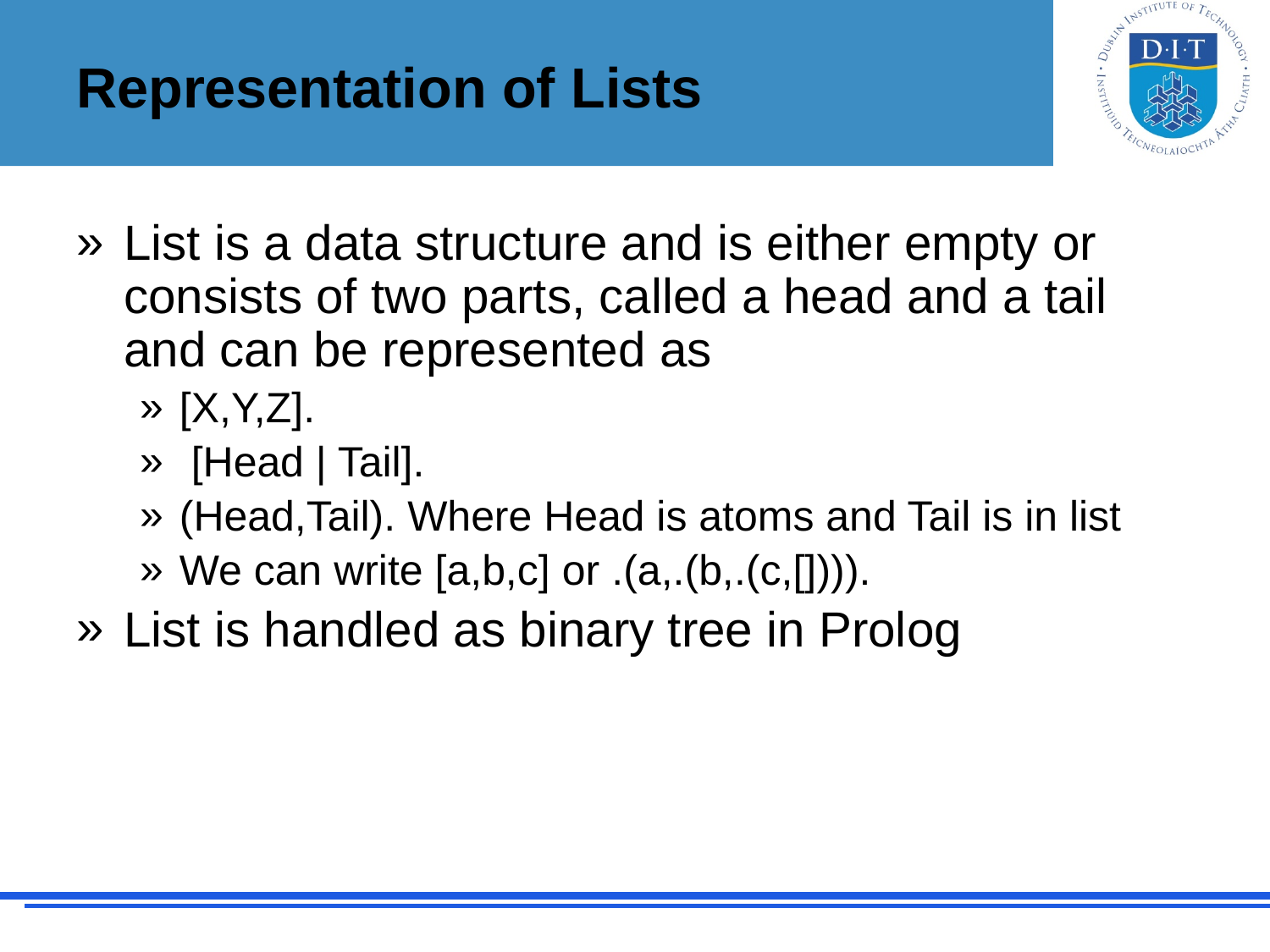

# Representation of Lists
List is a data structure and is either empty or consists of two parts, called a head and a tail and can be represented as
[X,Y,Z].
 [Head | Tail].
(Head,Tail). Where Head is atoms and Tail is in list
We can write [a,b,c] or .(a,.(b,.(c,[]))).
List is handled as binary tree in Prolog